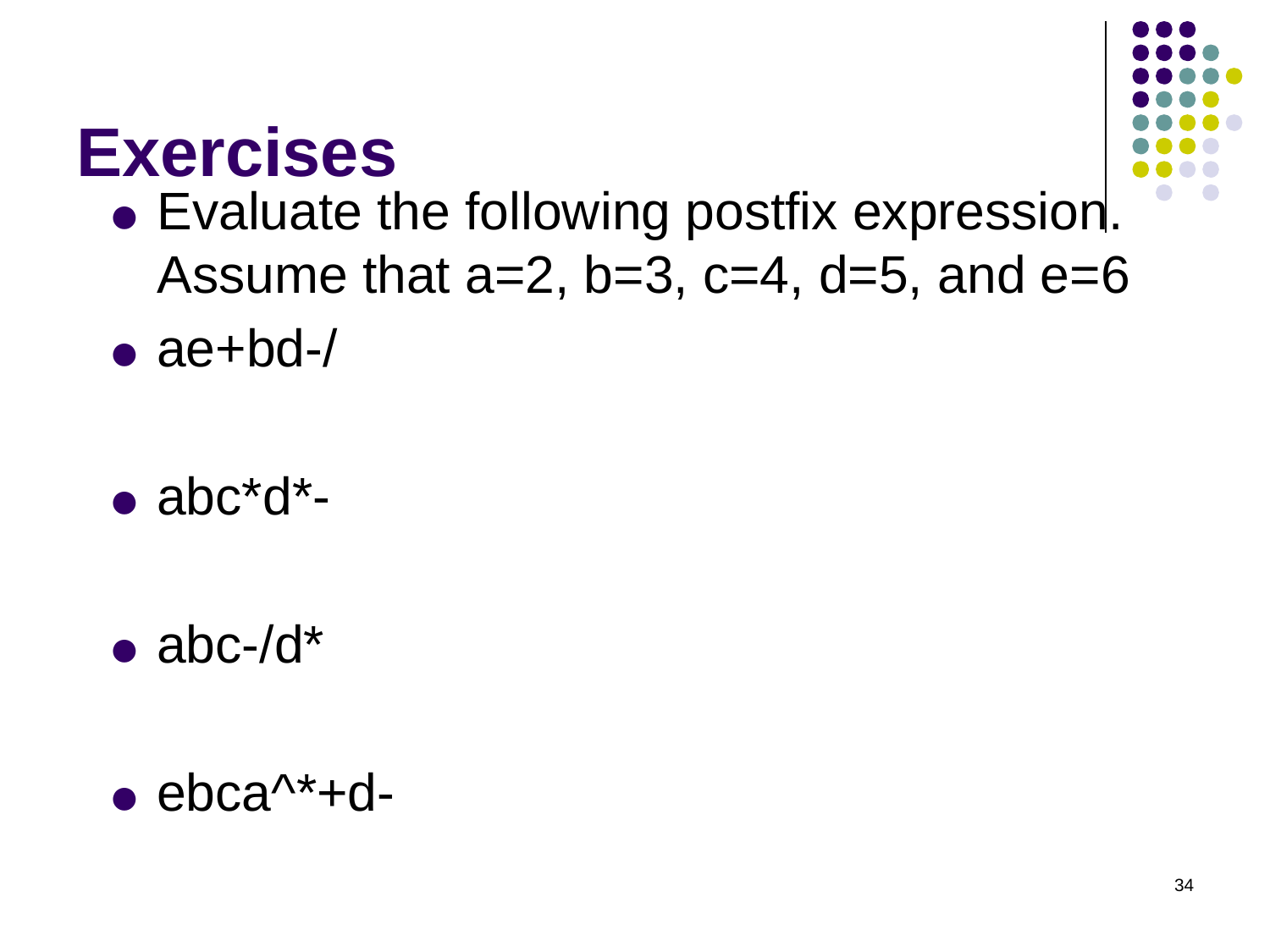

# Exercises
Evaluate the following postfix expression. Assume that a=2, b=3, c=4, d=5, and e=6
ae+bd-/

abc*d*-

abc-/d*

ebca^*+d-
34